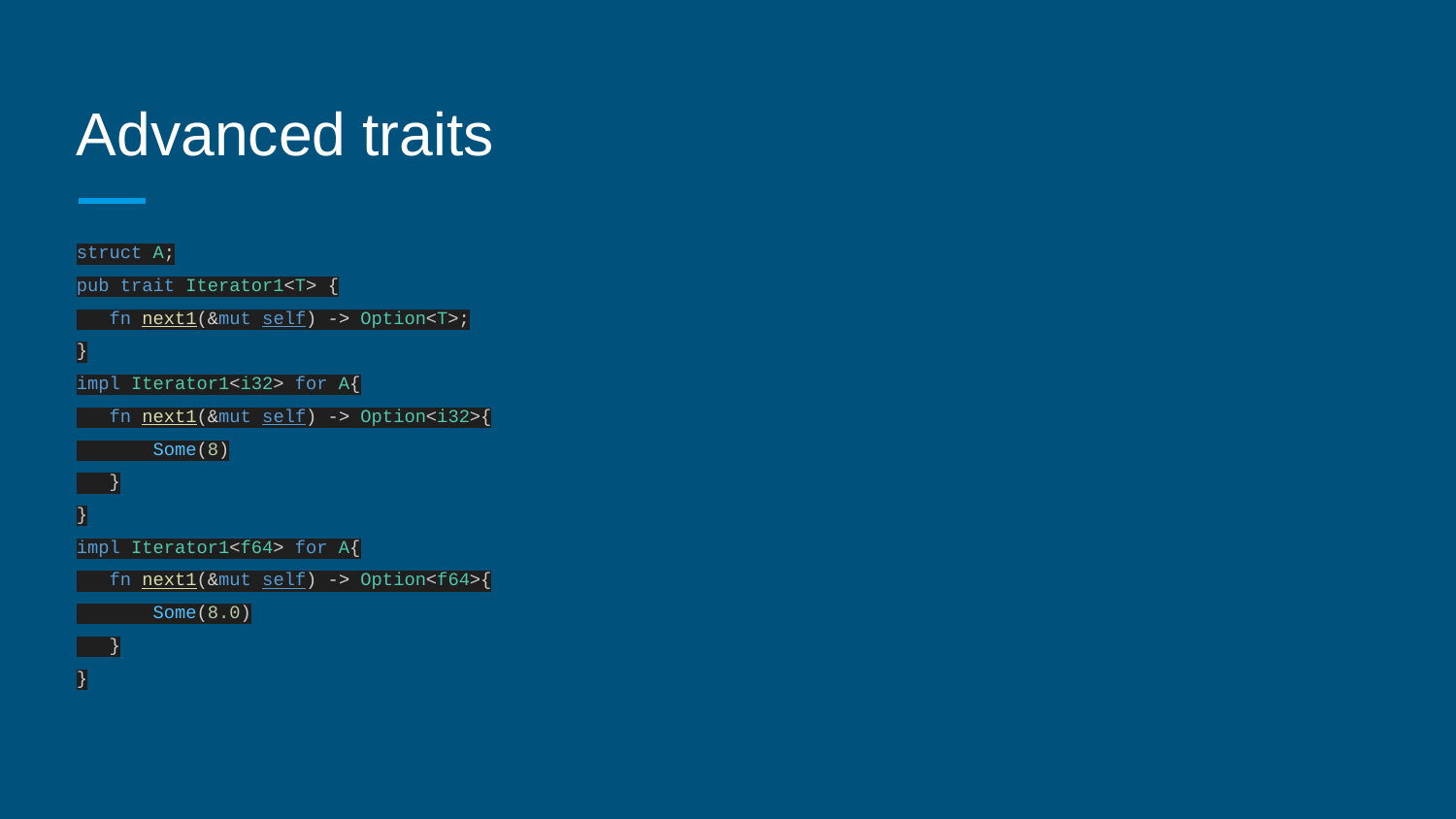

# Advanced traits
struct A;
pub trait Iterator1<T> {
   fn next1(&mut self) -> Option<T>;
}
impl Iterator1<i32> for A{
   fn next1(&mut self) -> Option<i32>{
       Some(8)
   }
}
impl Iterator1<f64> for A{
   fn next1(&mut self) -> Option<f64>{
       Some(8.0)
   }
}